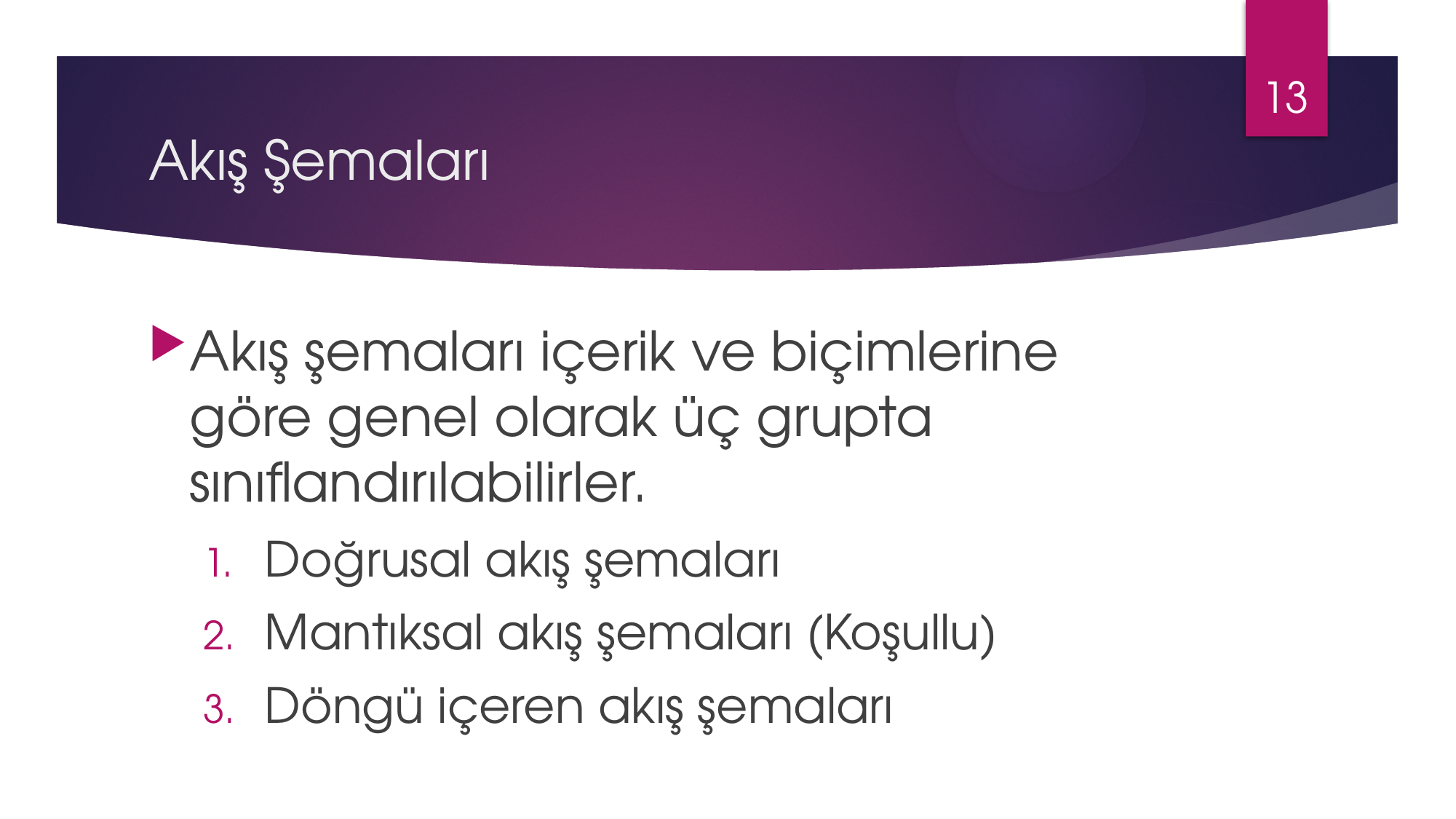

13
# Akış Şemaları
Akış şemaları içerik ve biçimlerine göre genel olarak üç grupta sınıflandırılabilirler.
Doğrusal akış şemaları
Mantıksal akış şemaları (Koşullu)
Döngü içeren akış şemaları